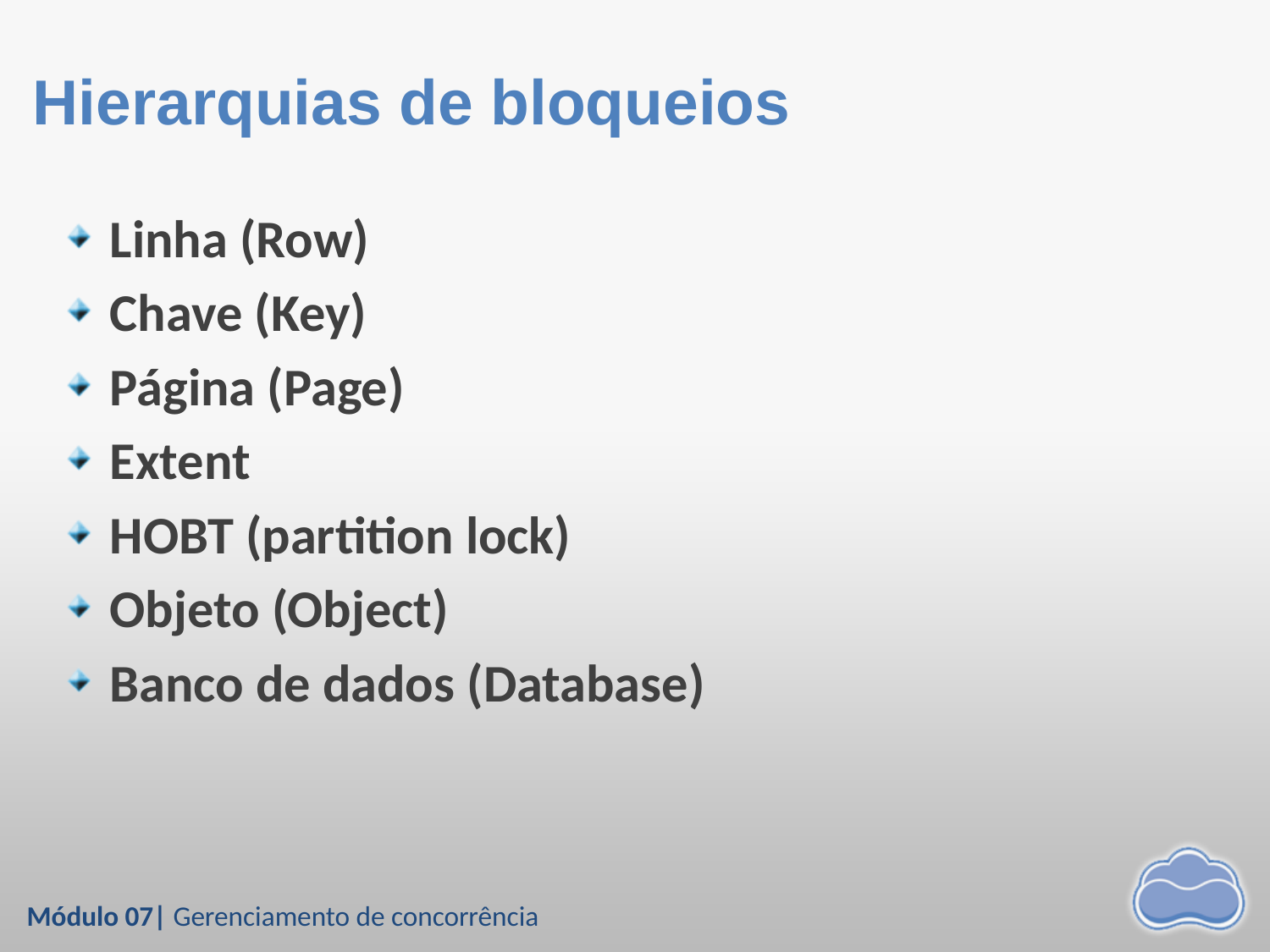

# Hierarquias de bloqueios
Linha (Row)
Chave (Key)
Página (Page)
Extent
HOBT (partition lock)
Objeto (Object)
Banco de dados (Database)